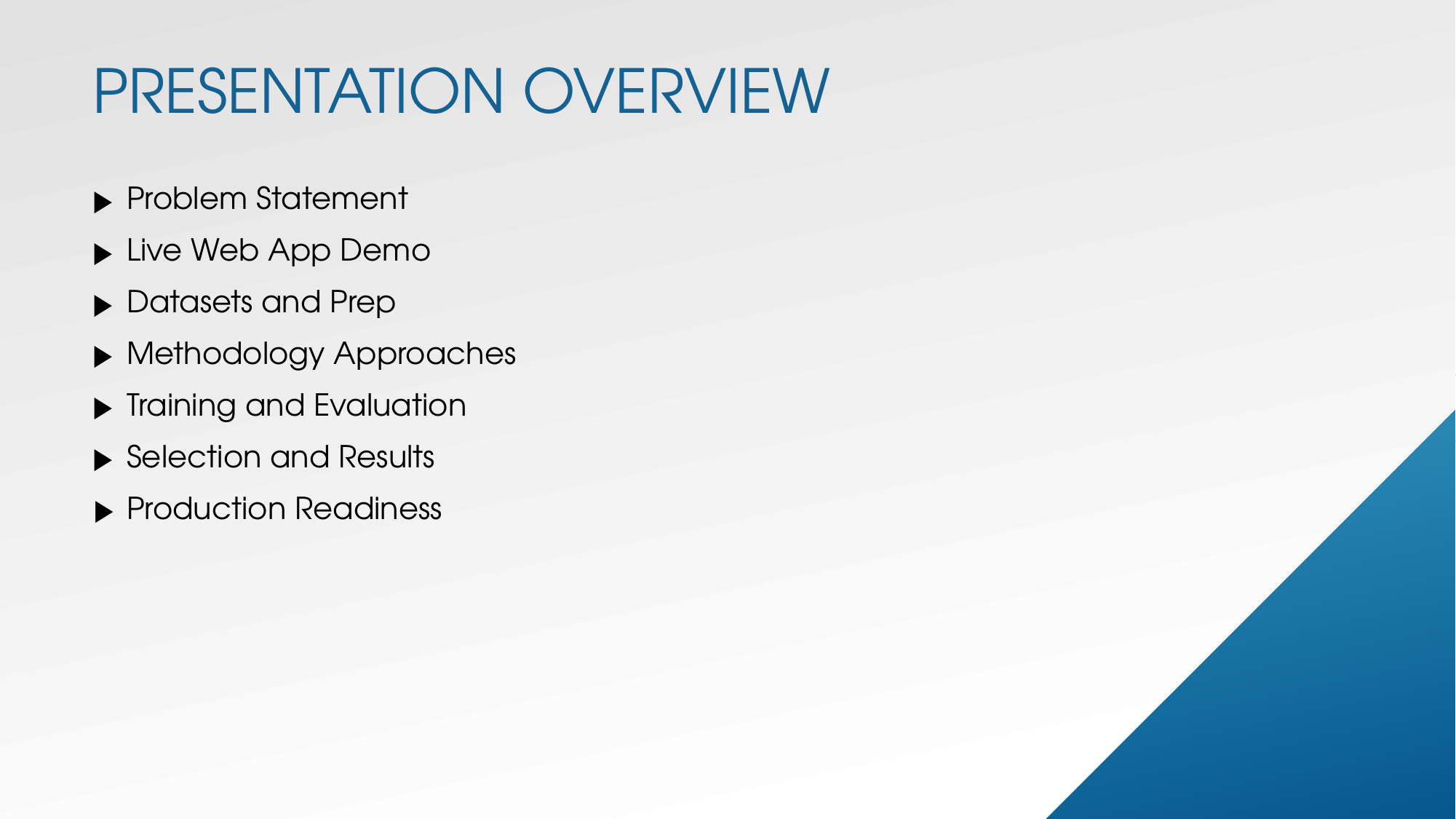

# PRESENTATION OVERVIEW

Problem Statement
Live Web App Demo
Datasets and Prep
Methodology Approaches
Training and Evaluation
Selection and Results
Production Readiness